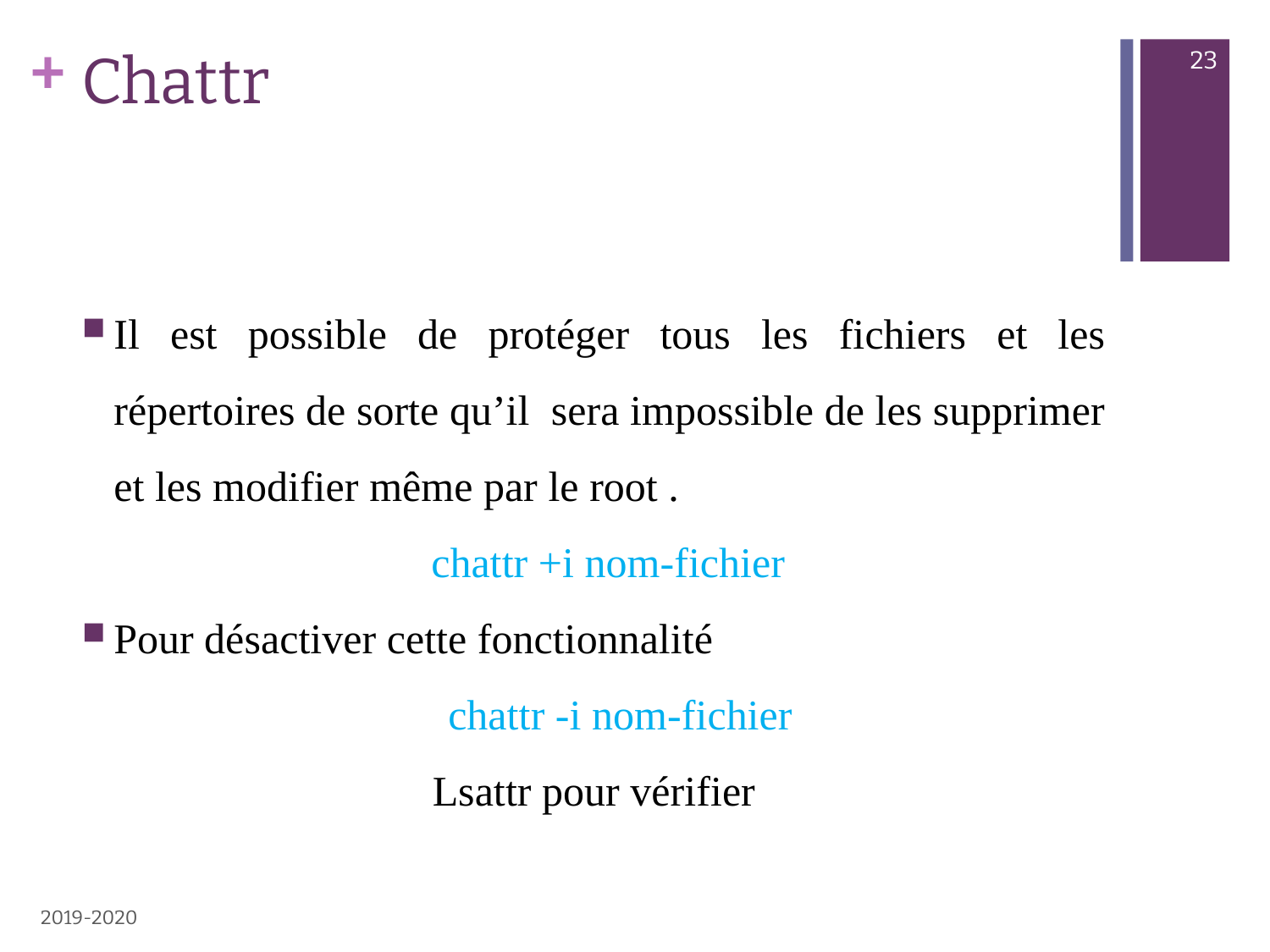

# Chattr
23
Il est possible de protéger tous les fichiers et les répertoires de sorte qu’il  sera impossible de les supprimer et les modifier même par le root .
                                 chattr +i nom-fichier
Pour désactiver cette fonctionnalité
     chattr -i nom-fichier
Lsattr pour vérifier

2019-2020